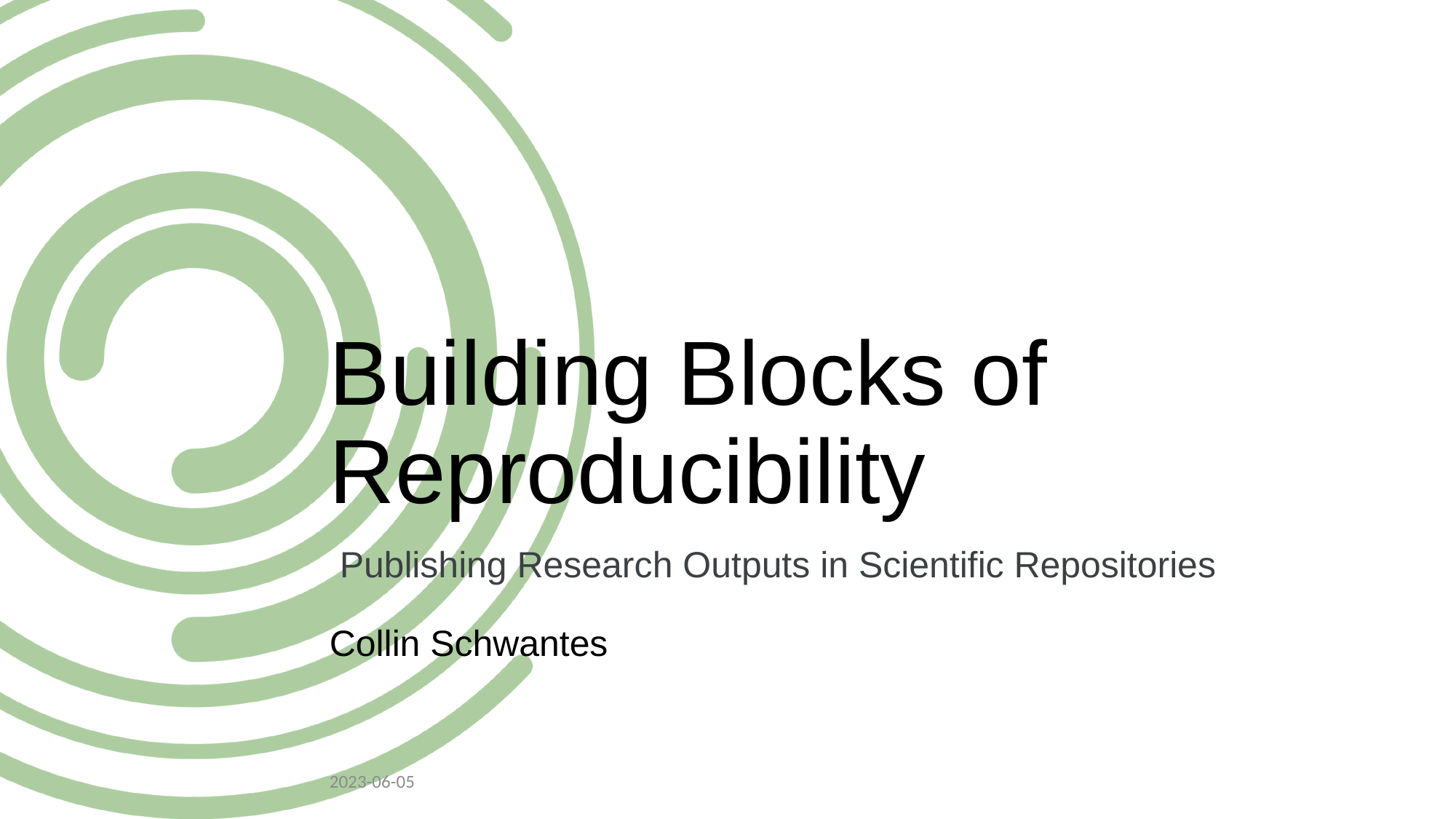

# Building Blocks of Reproducibility
 Publishing Research Outputs in Scientific Repositories
Collin Schwantes
2023-06-05